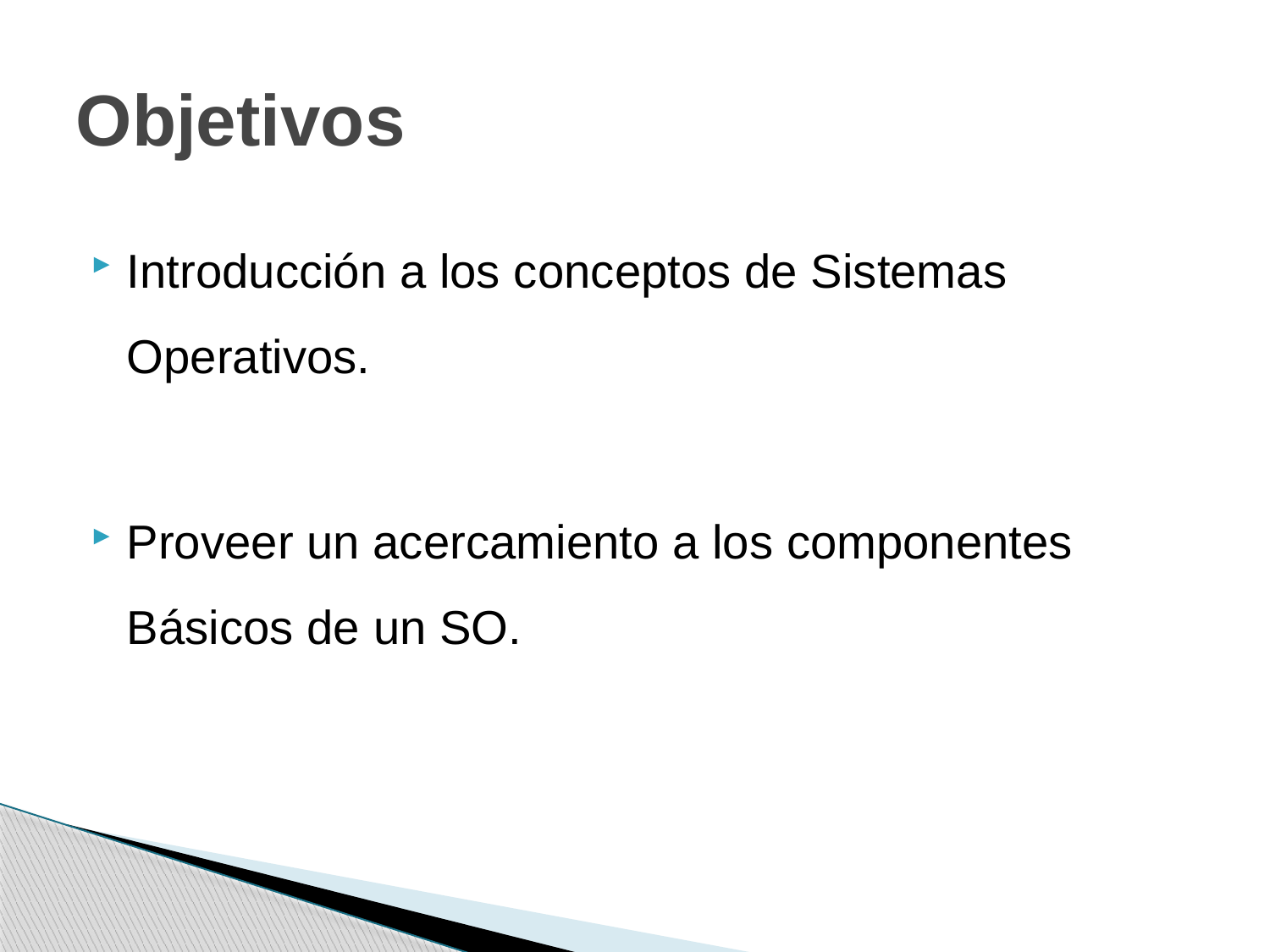

# Objetivos
Introducción a los conceptos de Sistemas Operativos.

Proveer un acercamiento a los componentes Básicos de un SO.